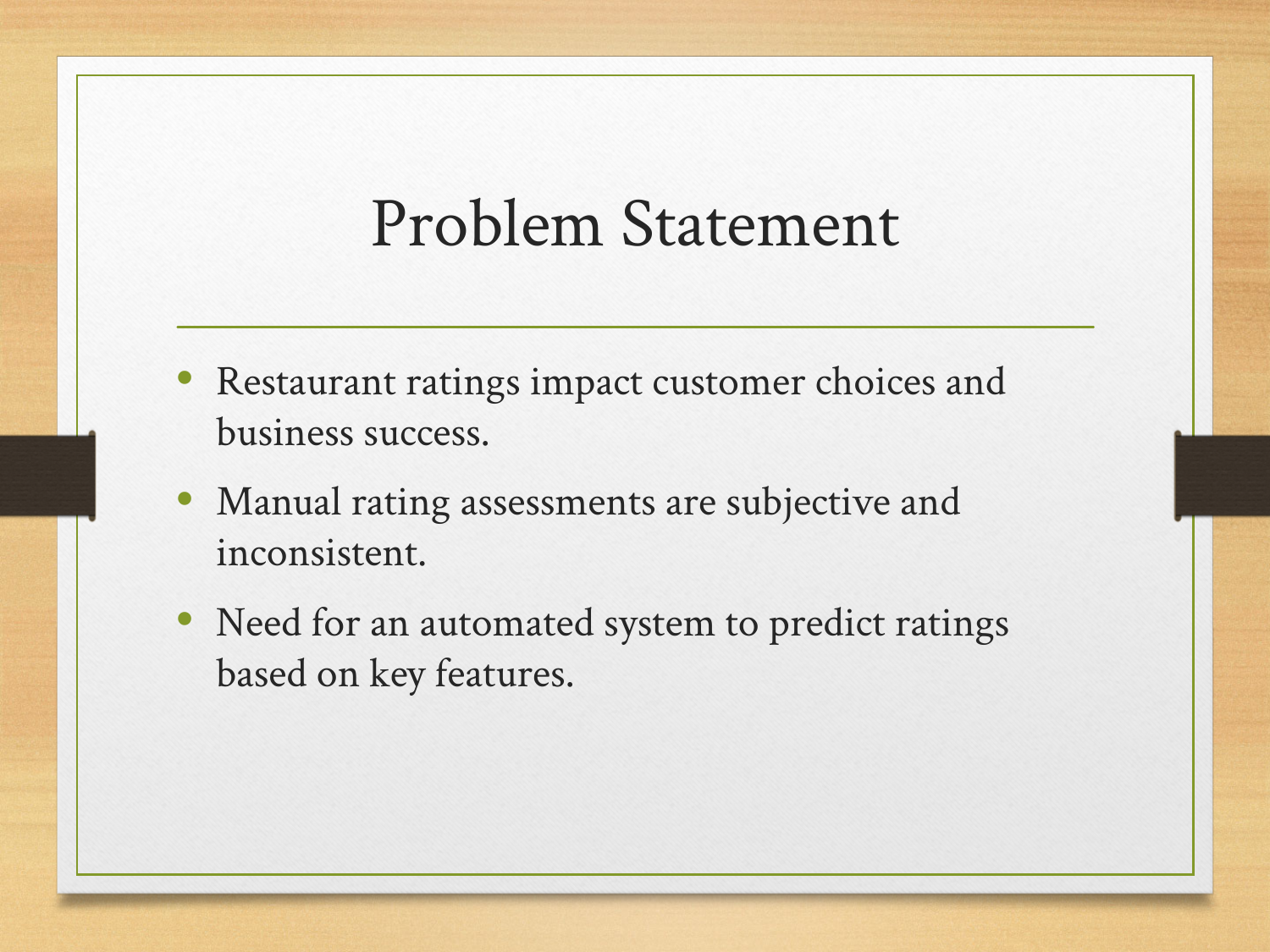

# Problem Statement
Restaurant ratings impact customer choices and business success.
Manual rating assessments are subjective and inconsistent.
Need for an automated system to predict ratings based on key features.